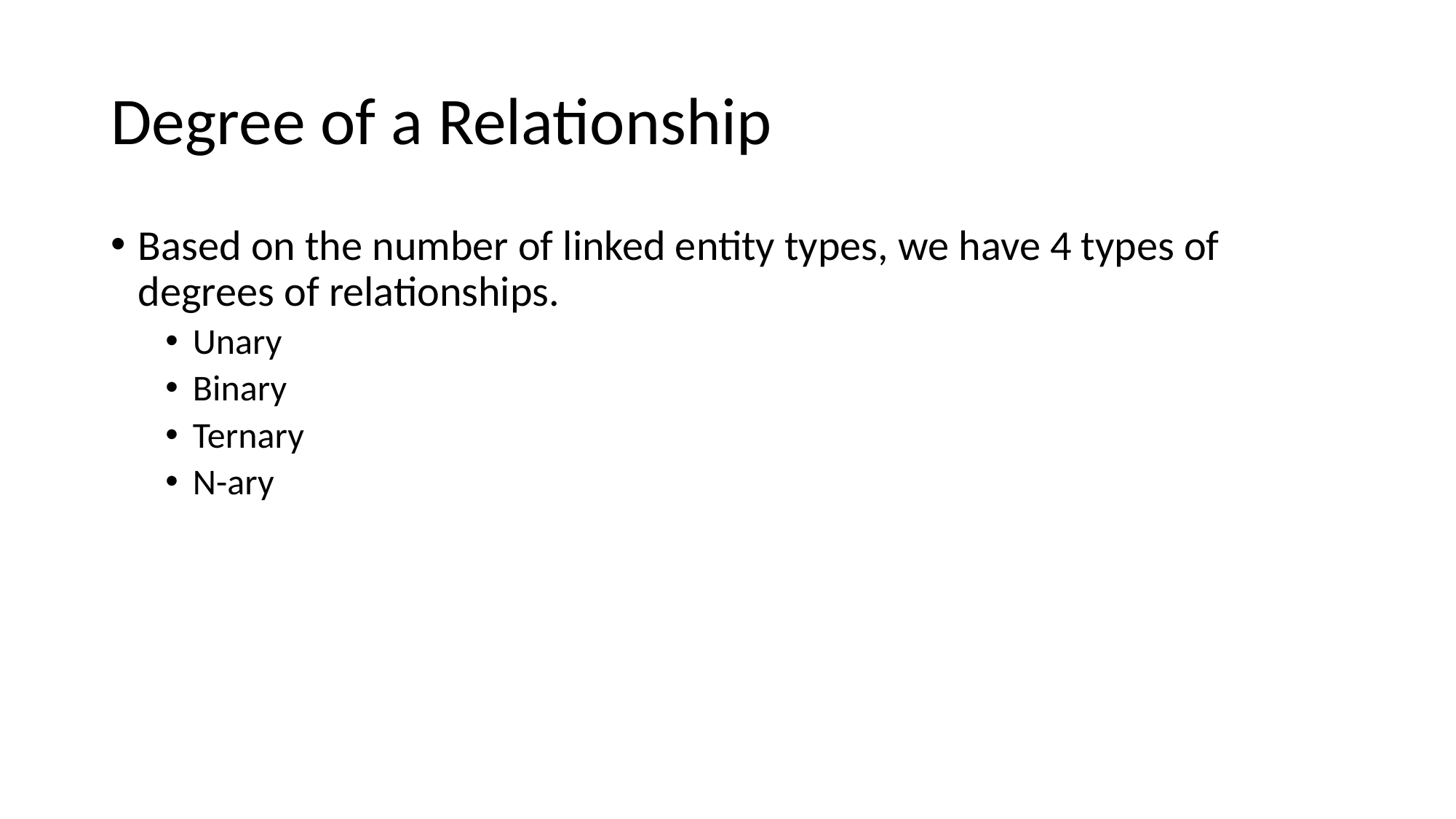

# Degree of a Relationship
Based on the number of linked entity types, we have 4 types of degrees of relationships.
Unary
Binary
Ternary
N-ary